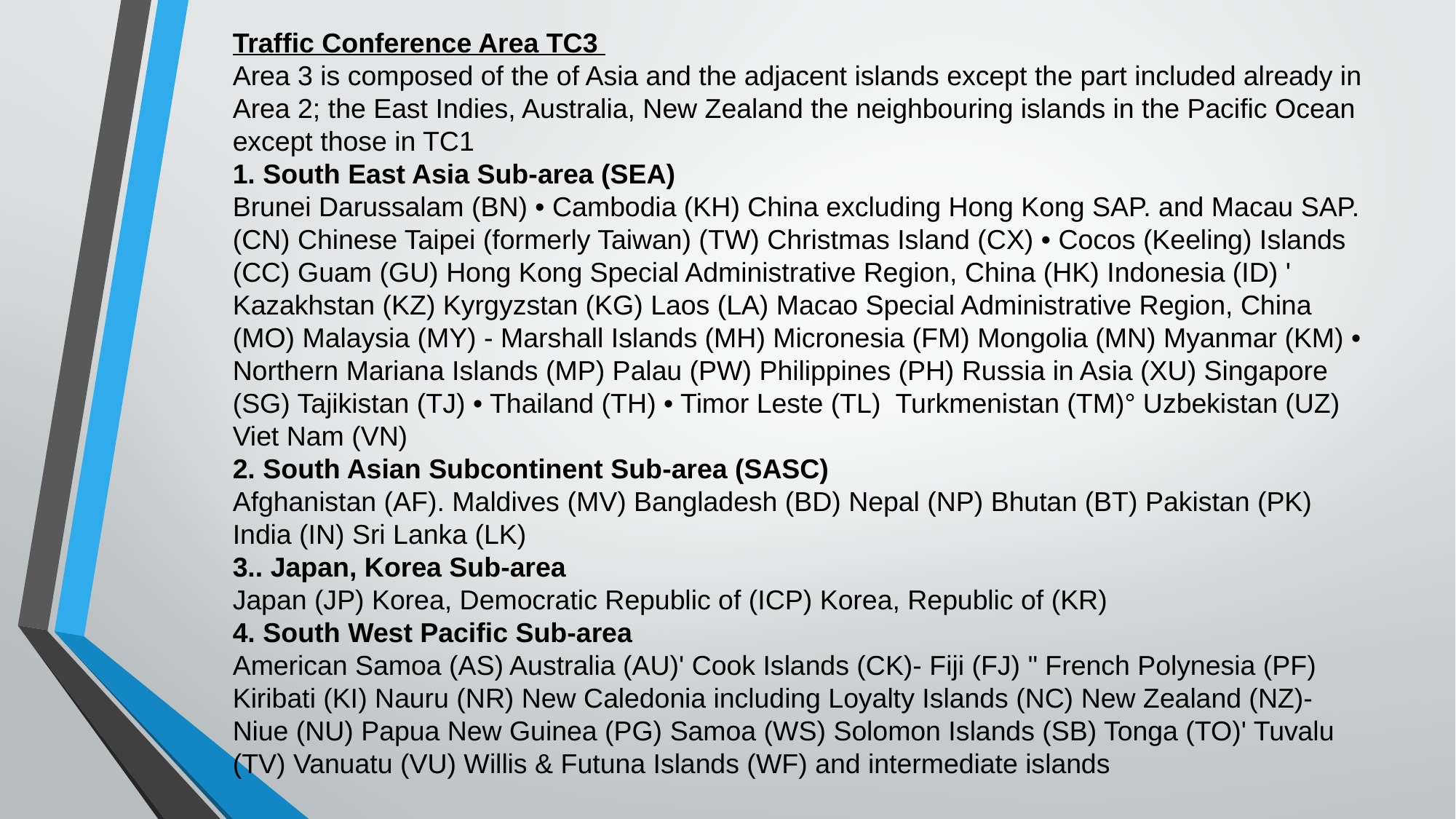

Traffic Conference Area TC3
Area 3 is composed of the of Asia and the adjacent islands except the part included already in Area 2; the East Indies, Australia, New Zealand the neighbouring islands in the Pacific Ocean except those in TC1
1. South East Asia Sub-area (SEA)
Brunei Darussalam (BN) • Cambodia (KH) China excluding Hong Kong SAP. and Macau SAP. (CN) Chinese Taipei (formerly Taiwan) (TW) Christmas Island (CX) • Cocos (Keeling) Islands (CC) Guam (GU) Hong Kong Special Administrative Region, China (HK) Indonesia (ID) ' Kazakhstan (KZ) Kyrgyzstan (KG) Laos (LA) Macao Special Administrative Region, China (MO) Malaysia (MY) - Marshall Islands (MH) Micronesia (FM) Mongolia (MN) Myanmar (KM) • Northern Mariana Islands (MP) Palau (PW) Philippines (PH) Russia in Asia (XU) Singapore (SG) Tajikistan (TJ) • Thailand (TH) • Timor Leste (TL)  Turkmenistan (TM)° Uzbekistan (UZ) Viet Nam (VN)
2. South Asian Subcontinent Sub-area (SASC)
Afghanistan (AF). Maldives (MV) Bangladesh (BD) Nepal (NP) Bhutan (BT) Pakistan (PK) India (IN) Sri Lanka (LK)
3.. Japan, Korea Sub-area
Japan (JP) Korea, Democratic Republic of (ICP) Korea, Republic of (KR)
4. South West Pacific Sub-area
American Samoa (AS) Australia (AU)' Cook Islands (CK)- Fiji (FJ) " French Polynesia (PF) Kiribati (KI) Nauru (NR) New Caledonia including Loyalty Islands (NC) New Zealand (NZ)- Niue (NU) Papua New Guinea (PG) Samoa (WS) Solomon Islands (SB) Tonga (TO)' Tuvalu (TV) Vanuatu (VU) Willis & Futuna Islands (WF) and intermediate islands